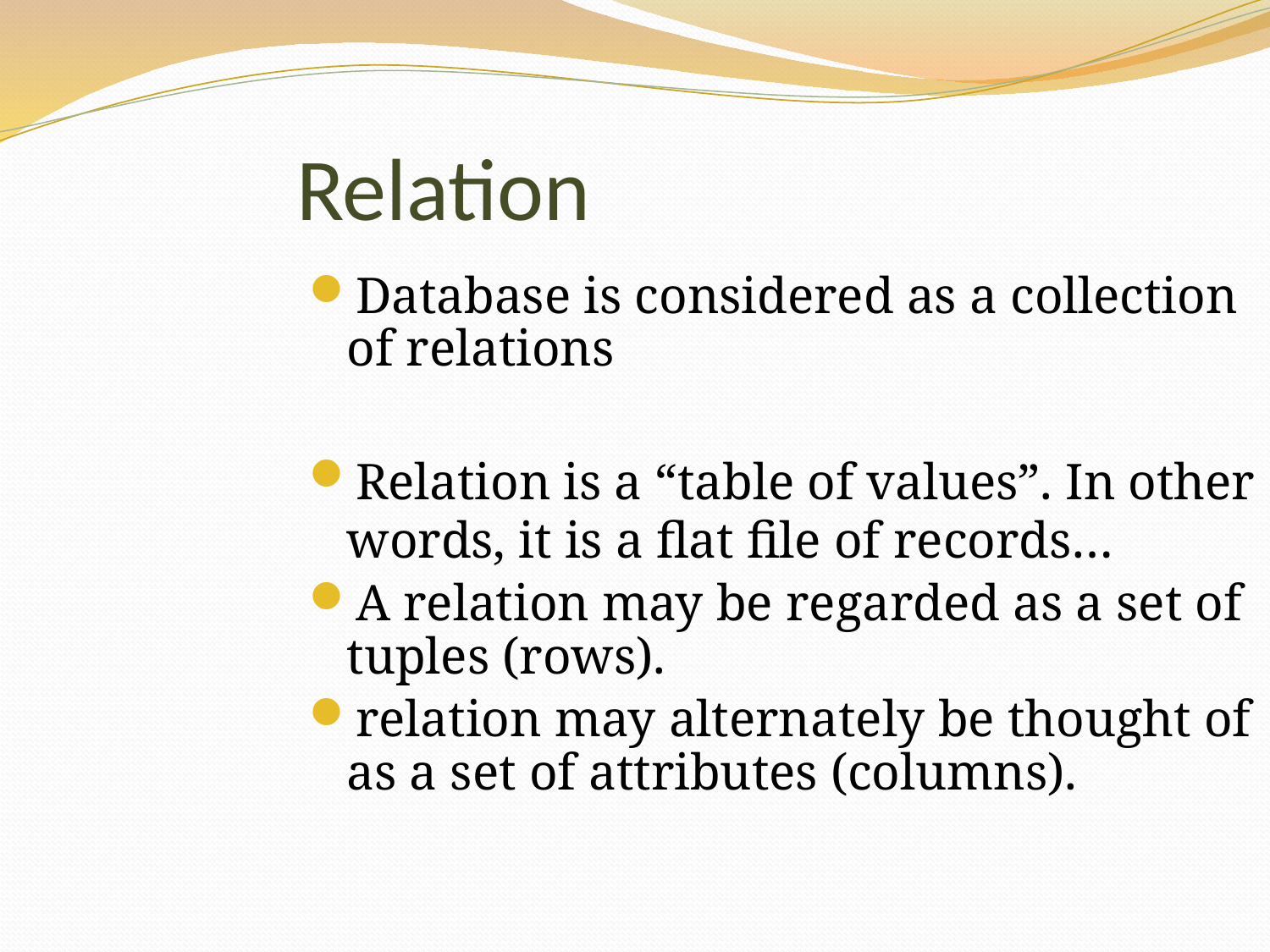

Relation
Database is considered as a collection of relations

Relation is a “table of values”. In other words, it is a flat file of records…
A relation may be regarded as a set of tuples (rows).
relation may alternately be thought of as a set of attributes (columns).